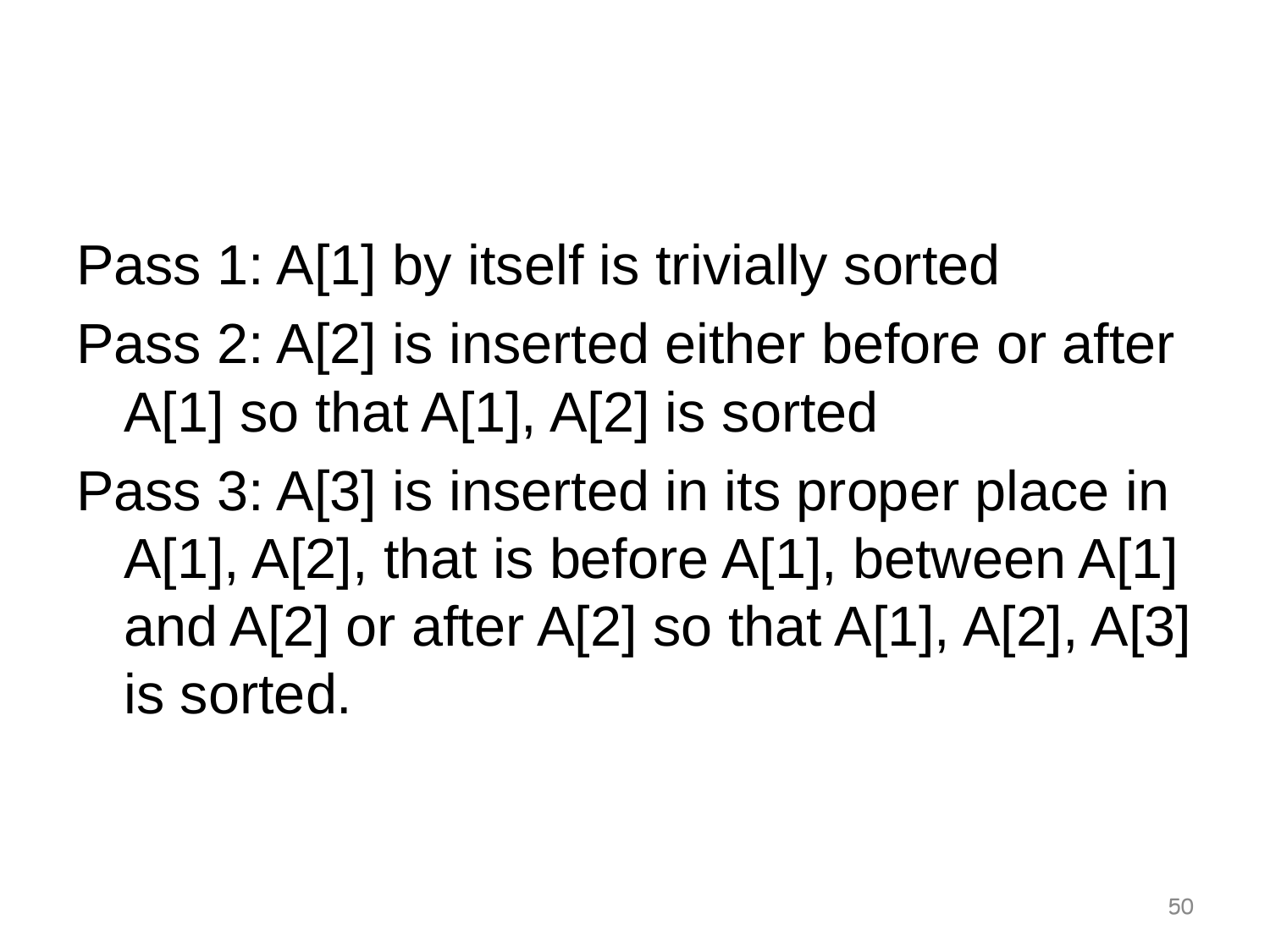

#
Pass 1: A[1] by itself is trivially sorted
Pass 2: A[2] is inserted either before or after A[1] so that A[1], A[2] is sorted
Pass 3: A[3] is inserted in its proper place in A[1], A[2], that is before A[1], between A[1] and A[2] or after A[2] so that A[1], A[2], A[3] is sorted.
50